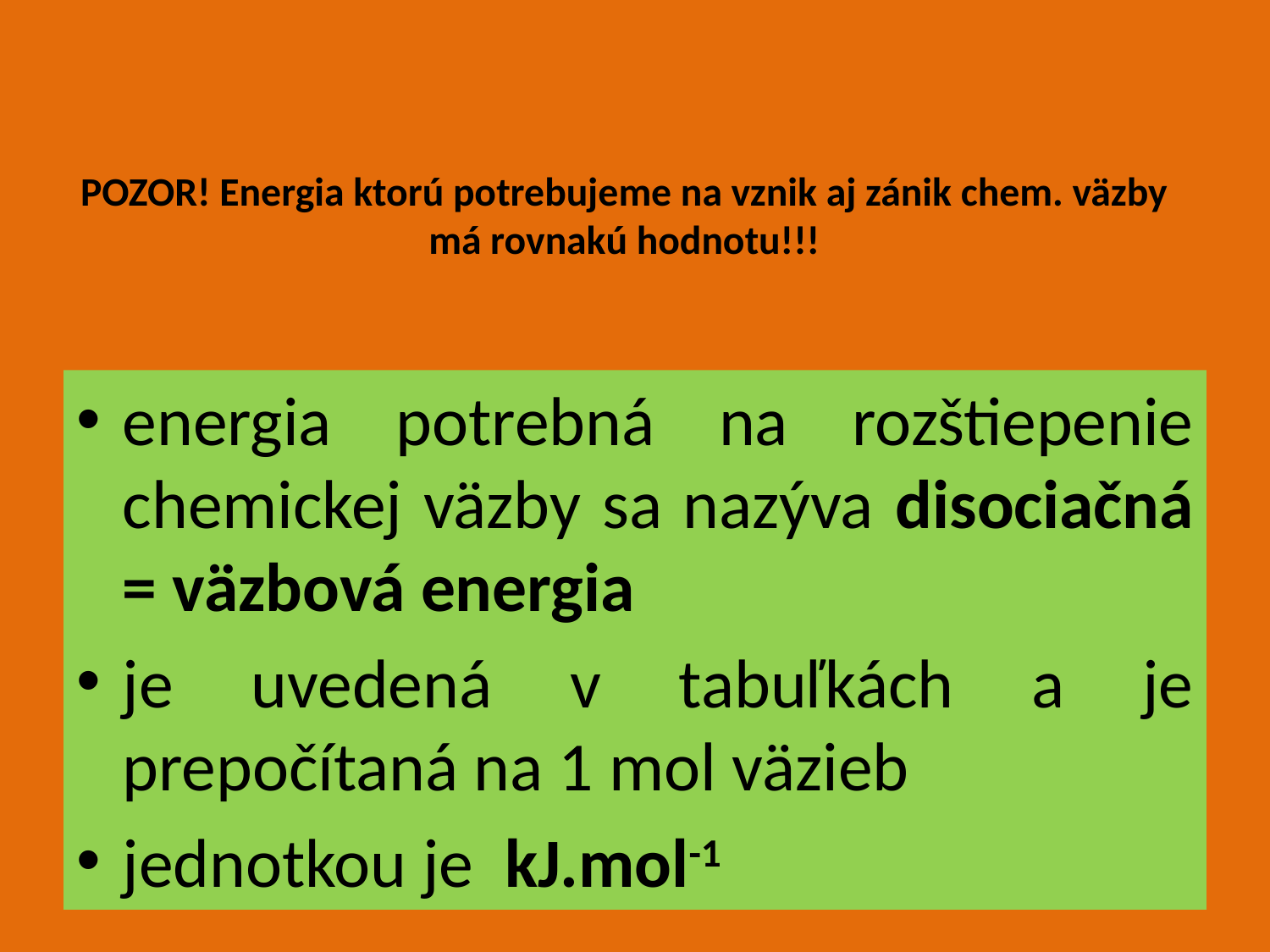

# POZOR! Energia ktorú potrebujeme na vznik aj zánik chem. väzby má rovnakú hodnotu!!!
energia potrebná na rozštiepenie chemickej väzby sa nazýva disociačná = väzbová energia
je uvedená v tabuľkách a je prepočítaná na 1 mol väzieb
jednotkou je  kJ.mol-1